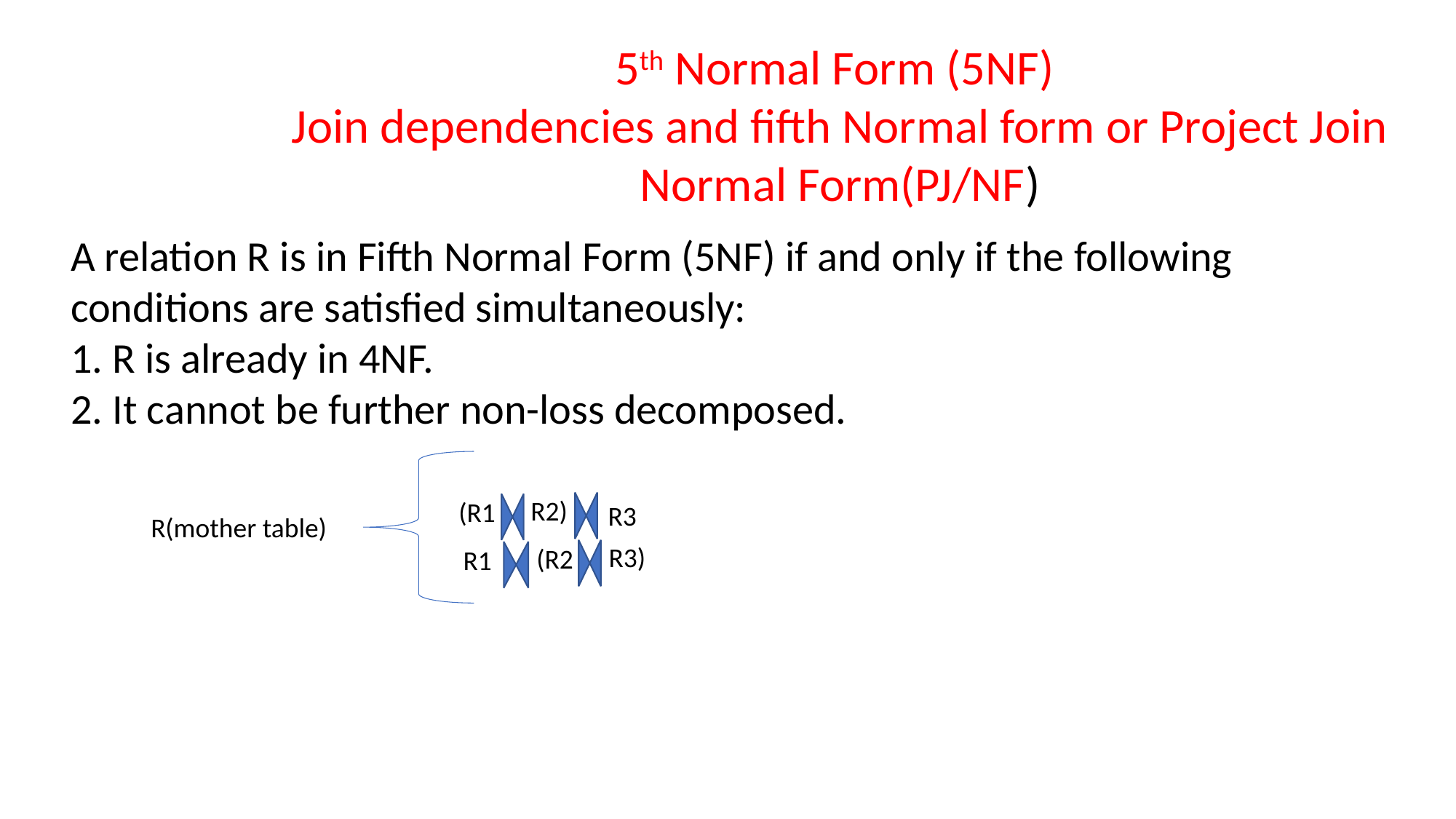

5th Normal Form (5NF)
Join dependencies and fifth Normal form or Project Join Normal Form(PJ/NF)
A relation R is in Fifth Normal Form (5NF) if and only if the following conditions are satisfied simultaneously:
1. R is already in 4NF.
2. It cannot be further non-loss decomposed.

R2)
(R1
R3

R(mother table)
R3)
(R2
R1